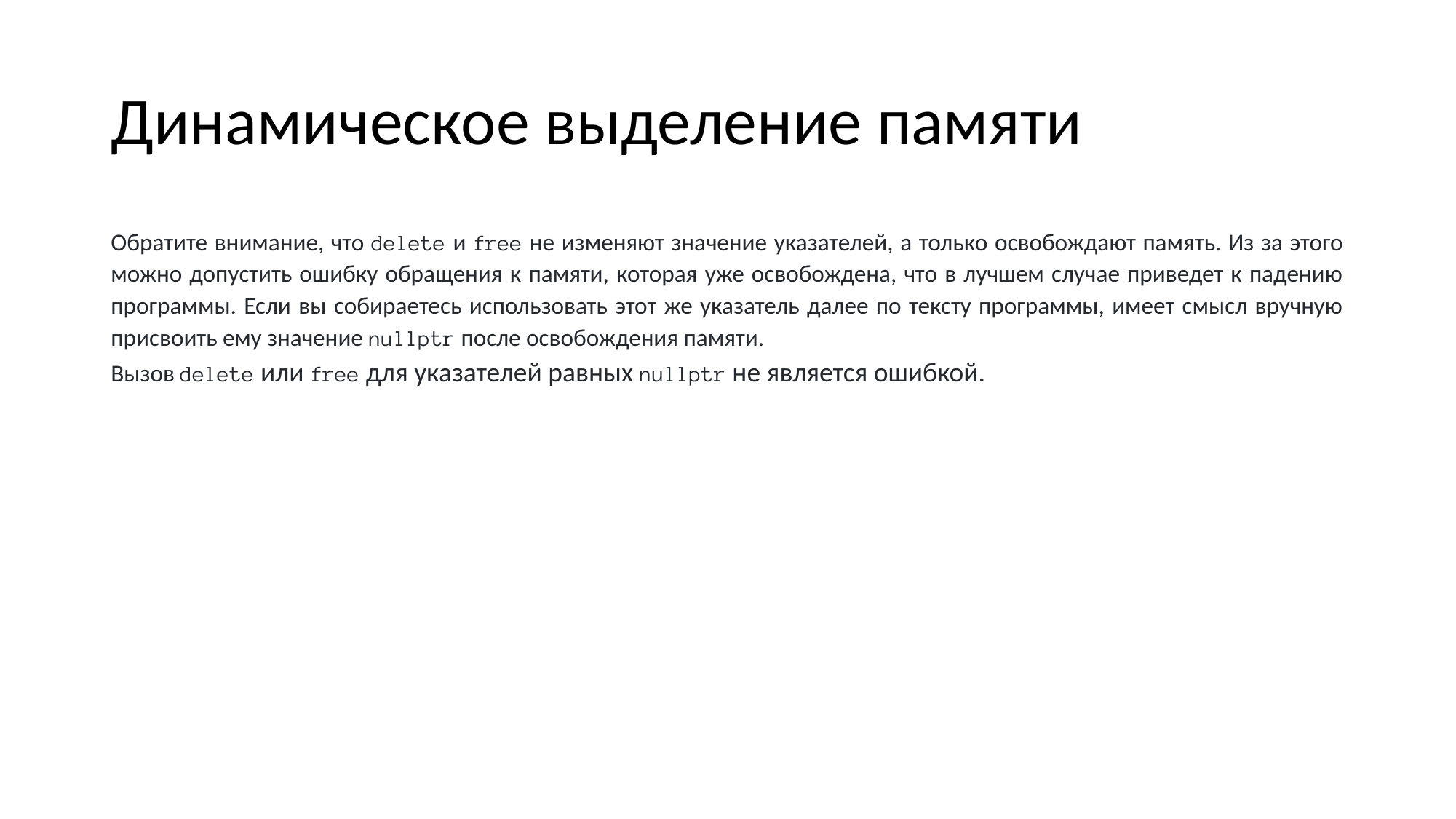

# Динамическое выделение памяти
Обратите внимание, что delete и free не изменяют значение указателей, а только освобождают память. Из за этого можно допустить ошибку обращения к памяти, которая уже освобождена, что в лучшем случае приведет к падению программы. Если вы собираетесь использовать этот же указатель далее по тексту программы, имеет смысл вручную присвоить ему значение nullptr после освобождения памяти.
Вызов delete или free для указателей равных nullptr не является ошибкой.